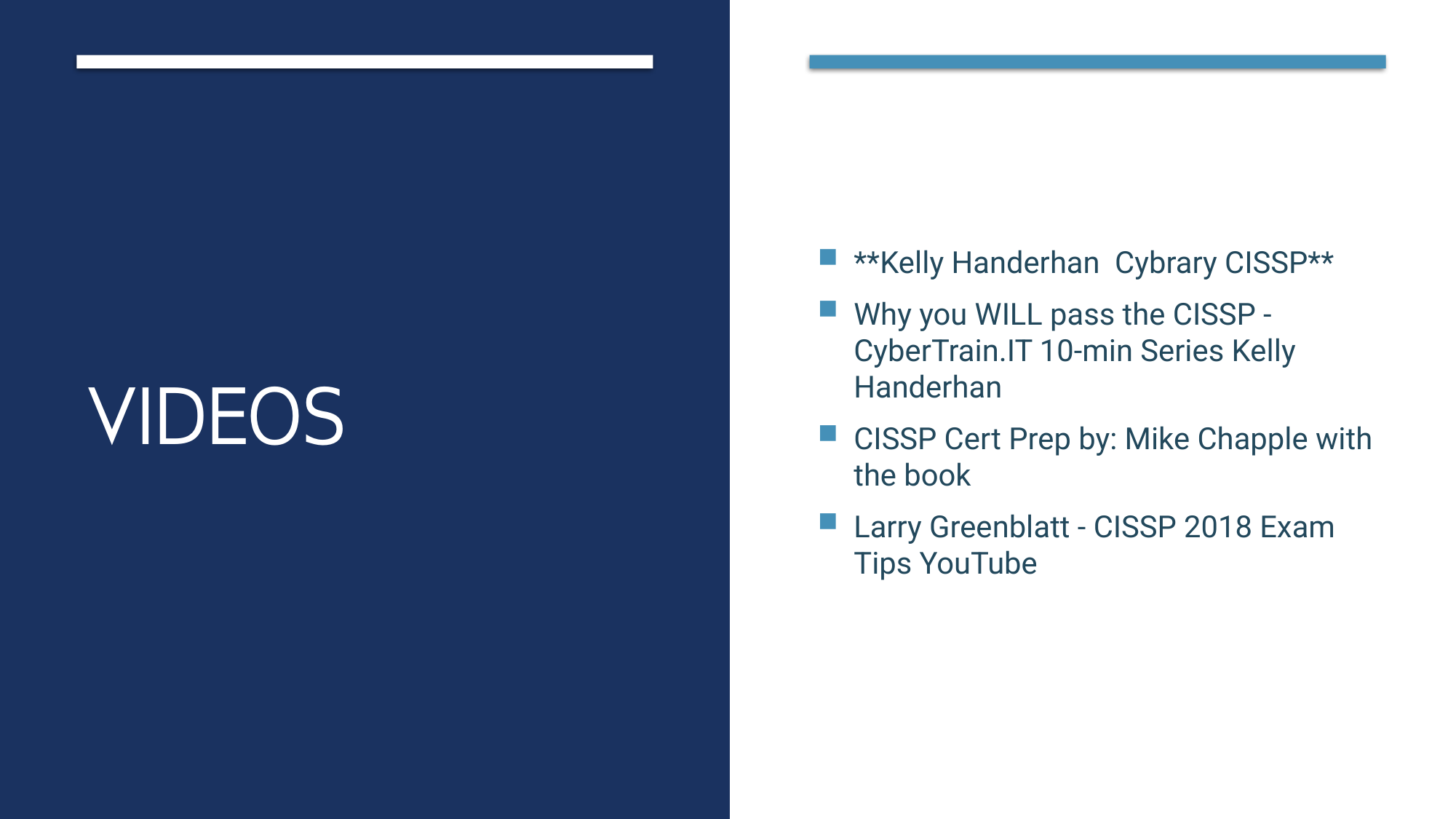

# Videos
**Kelly Handerhan  Cybrary CISSP**
Why you WILL pass the CISSP - CyberTrain.IT 10-min Series Kelly Handerhan
CISSP Cert Prep by: Mike Chapple with the book
Larry Greenblatt - CISSP 2018 Exam Tips YouTube